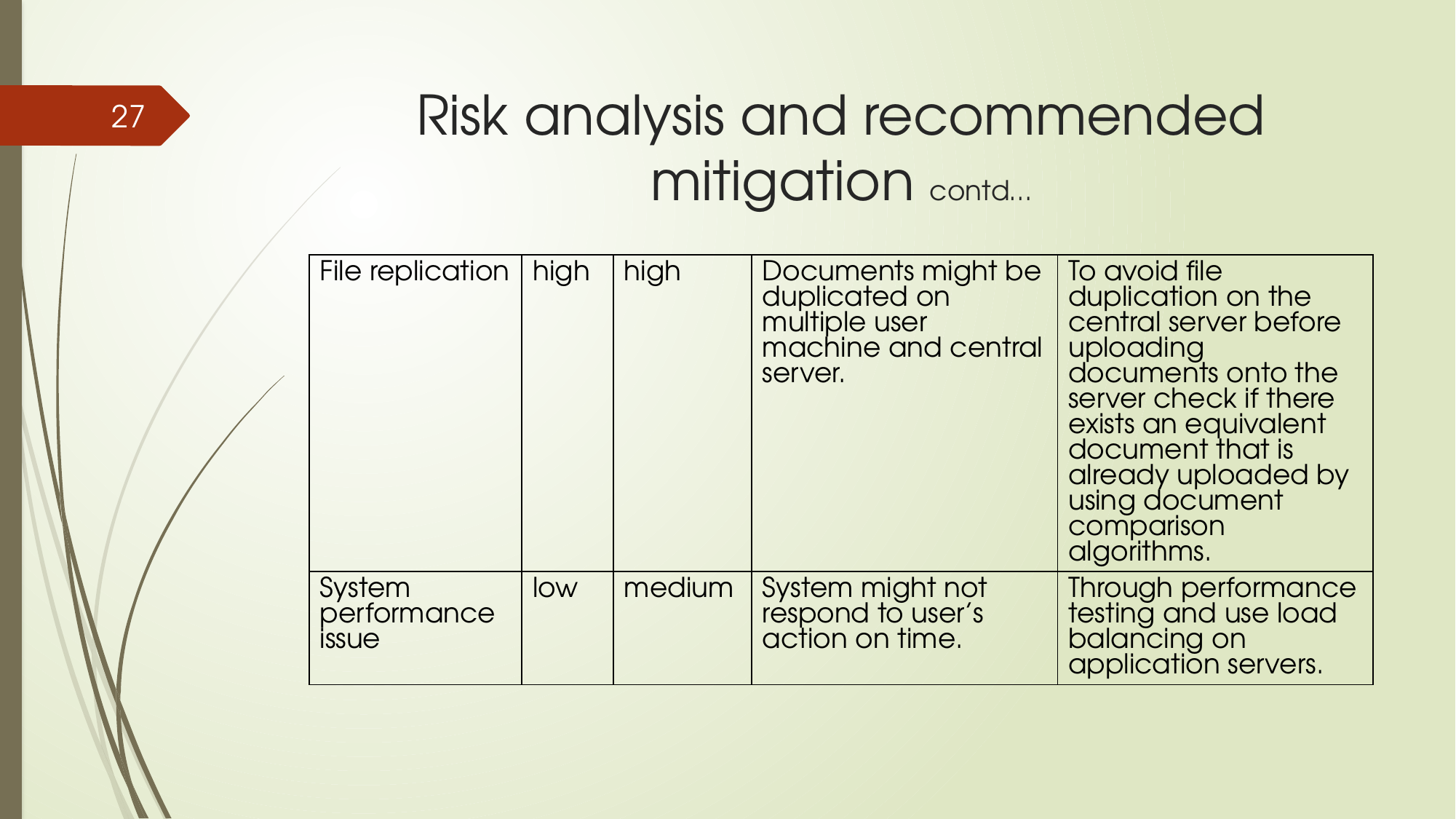

# Risk analysis and recommended mitigation contd…
27
| File replication | high | high | Documents might be duplicated on multiple user machine and central server. | To avoid file duplication on the central server before uploading documents onto the server check if there exists an equivalent document that is already uploaded by using document comparison algorithms. |
| --- | --- | --- | --- | --- |
| System performance issue | low | medium | System might not respond to user’s action on time. | Through performance testing and use load balancing on application servers. |